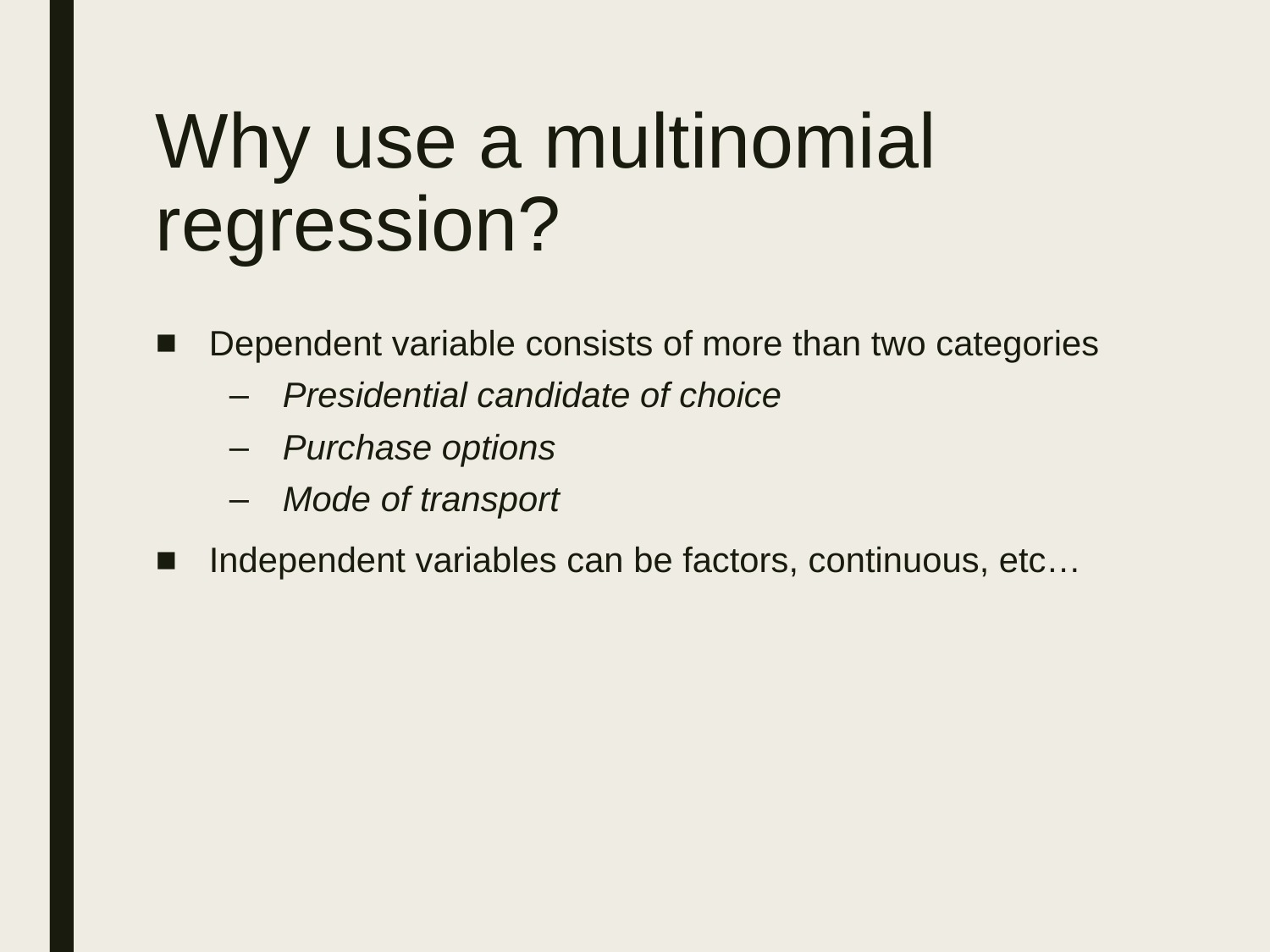

# Why use a multinomial regression?
Dependent variable consists of more than two categories
Presidential candidate of choice
Purchase options
Mode of transport
Independent variables can be factors, continuous, etc…